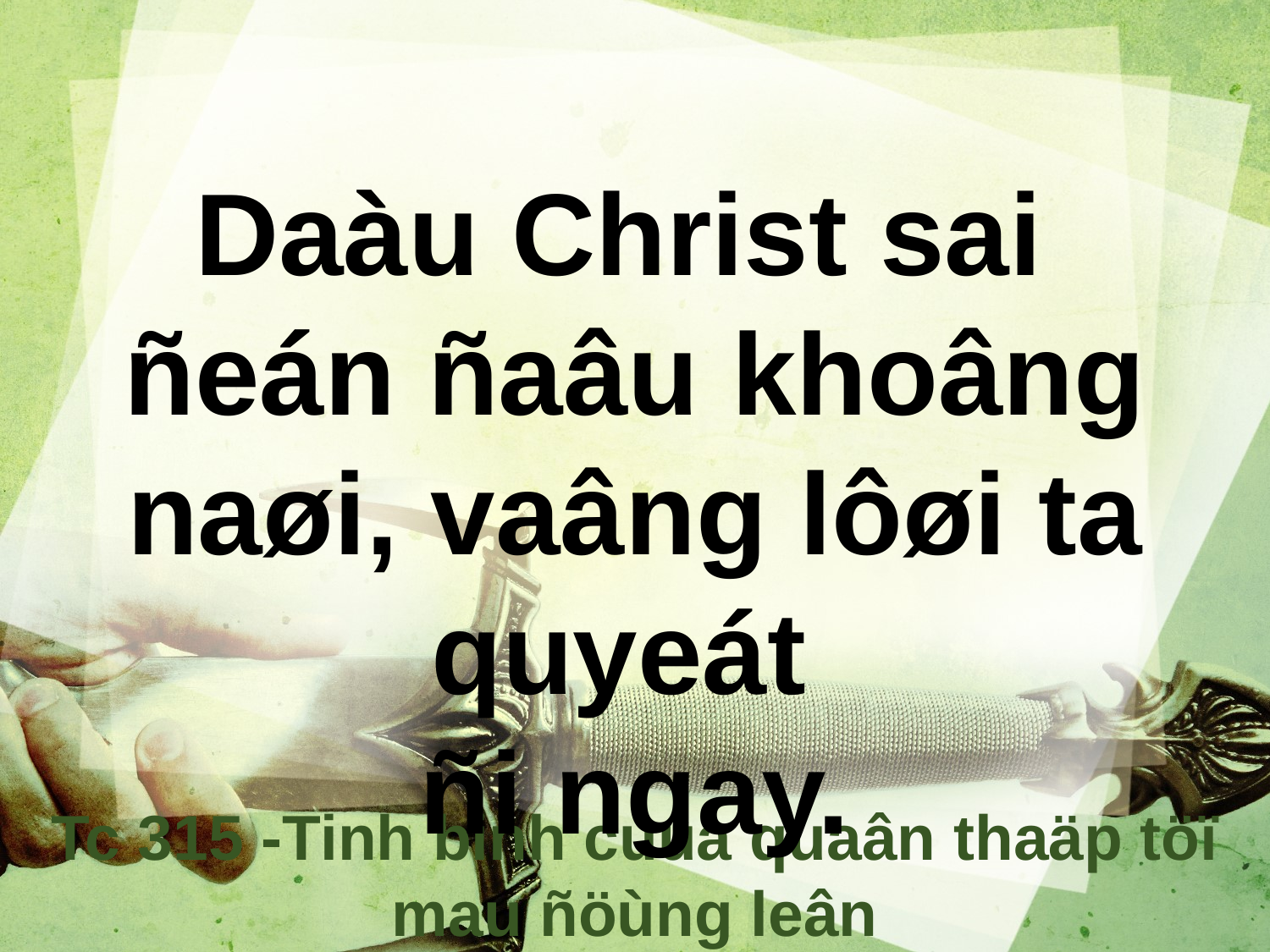

Daàu Christ sai
ñeán ñaâu khoâng naøi, vaâng lôøi ta quyeát
ñi ngay.
Tc 315 -Tinh binh cuûa quaân thaäp töï mau ñöùng leân